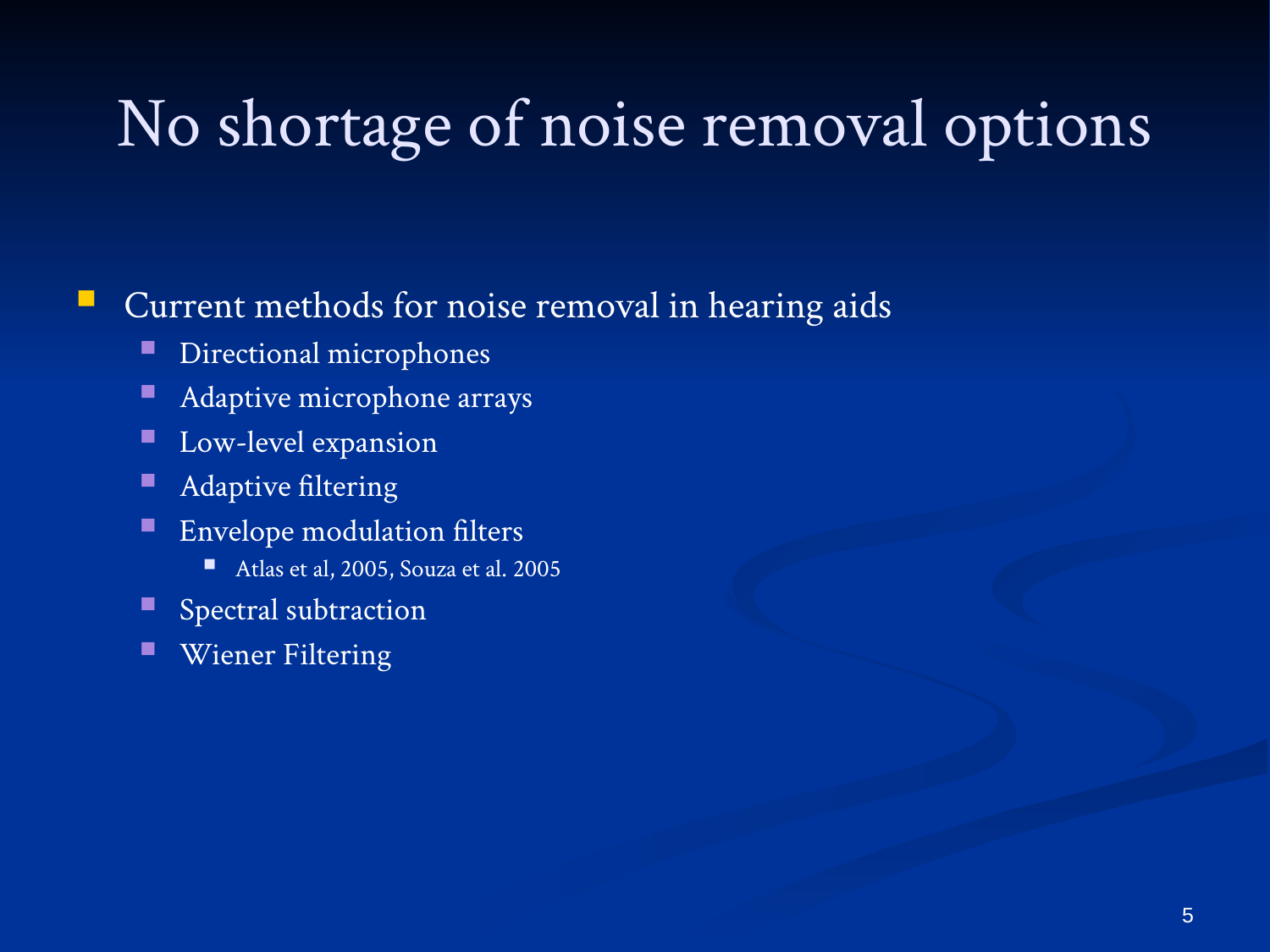

# No shortage of noise removal options

Current methods for noise removal in hearing aids
Directional microphones
Adaptive microphone arrays
Low-level expansion
Adaptive filtering
Envelope modulation filters
Atlas et al, 2005, Souza et al. 2005
Spectral subtraction
Wiener Filtering
5